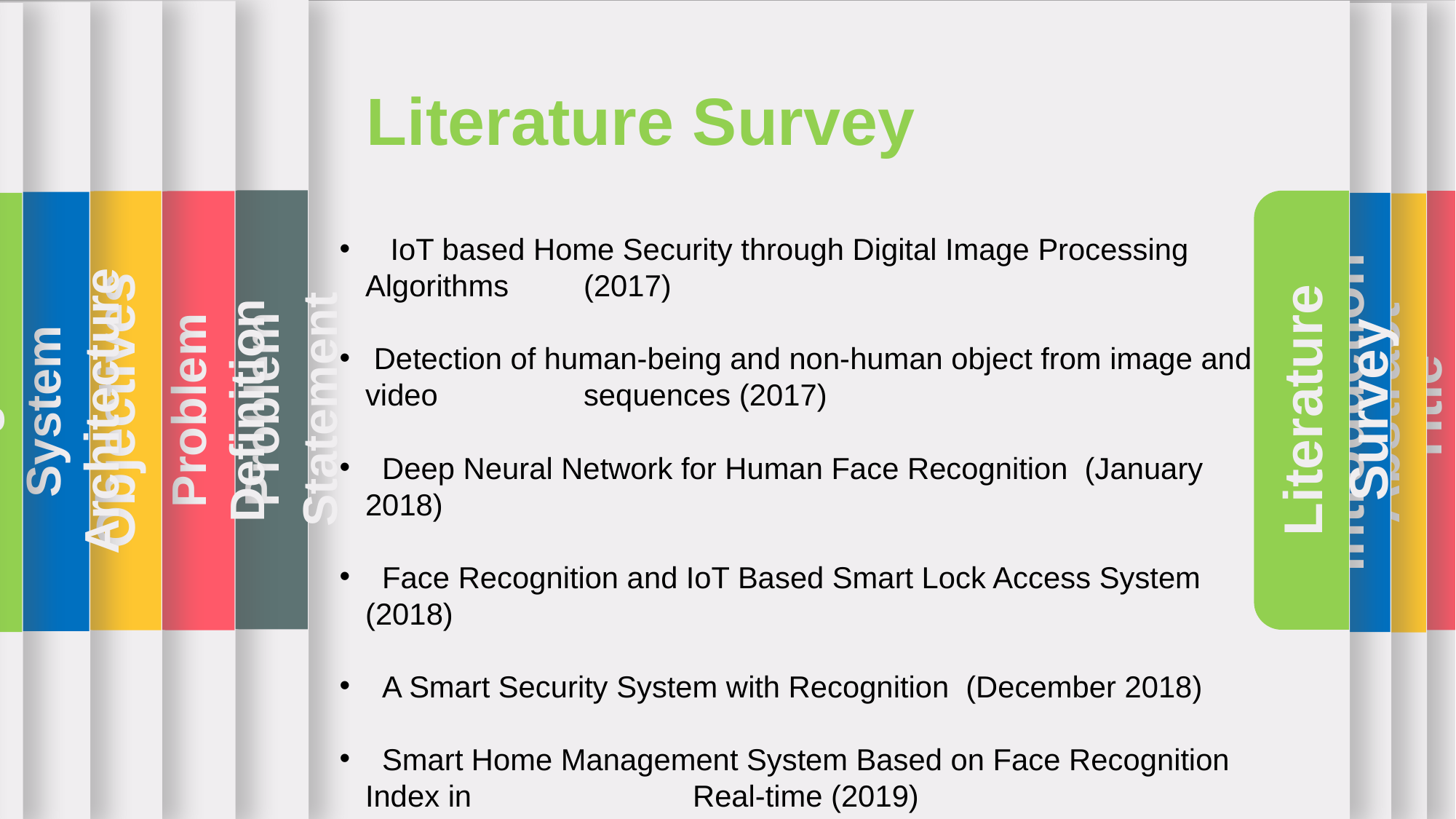

about

Problem Statement

Literature Survey

about

about

Title

Objectives

Problem Definition

about

Thank You

System Architecture

about

Reference

References

Use Case Diagram

Introduction

DFD

Abstract
Literature Survey

   IoT based Home Security through Digital Image Processing Algorithms        	(2017)
 Detection of human-being and non-human object from image and video       	sequences (2017)
  Deep Neural Network for Human Face Recognition  (January 2018)
  Face Recognition and IoT Based Smart Lock Access System  (2018)
  A Smart Security System with Recognition  (December 2018)
  Smart Home Management System Based on Face Recognition Index in              	Real-time (2019)